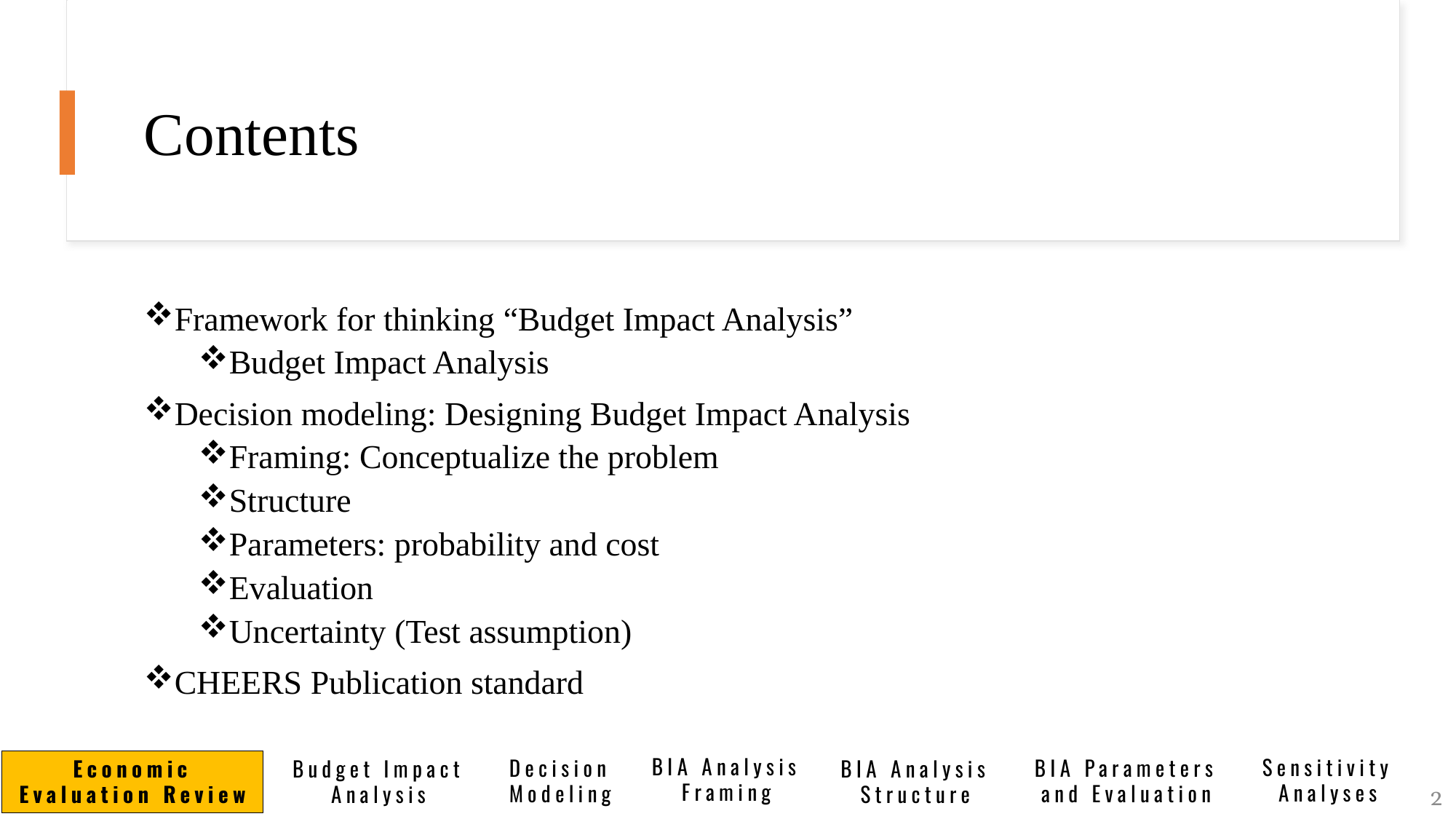

# Contents

Framework for thinking “Budget Impact Analysis”
Budget Impact Analysis
Decision modeling: Designing Budget Impact Analysis
Framing: Conceptualize the problem
Structure
Parameters: probability and cost
Evaluation
Uncertainty (Test assumption)
CHEERS Publication standard

BIA Analysis Framing
Sensitivity Analyses
Decision Modeling
BIA Parameters and Evaluation
Economic Evaluation Review
Budget Impact Analysis
BIA Analysis Structure
2